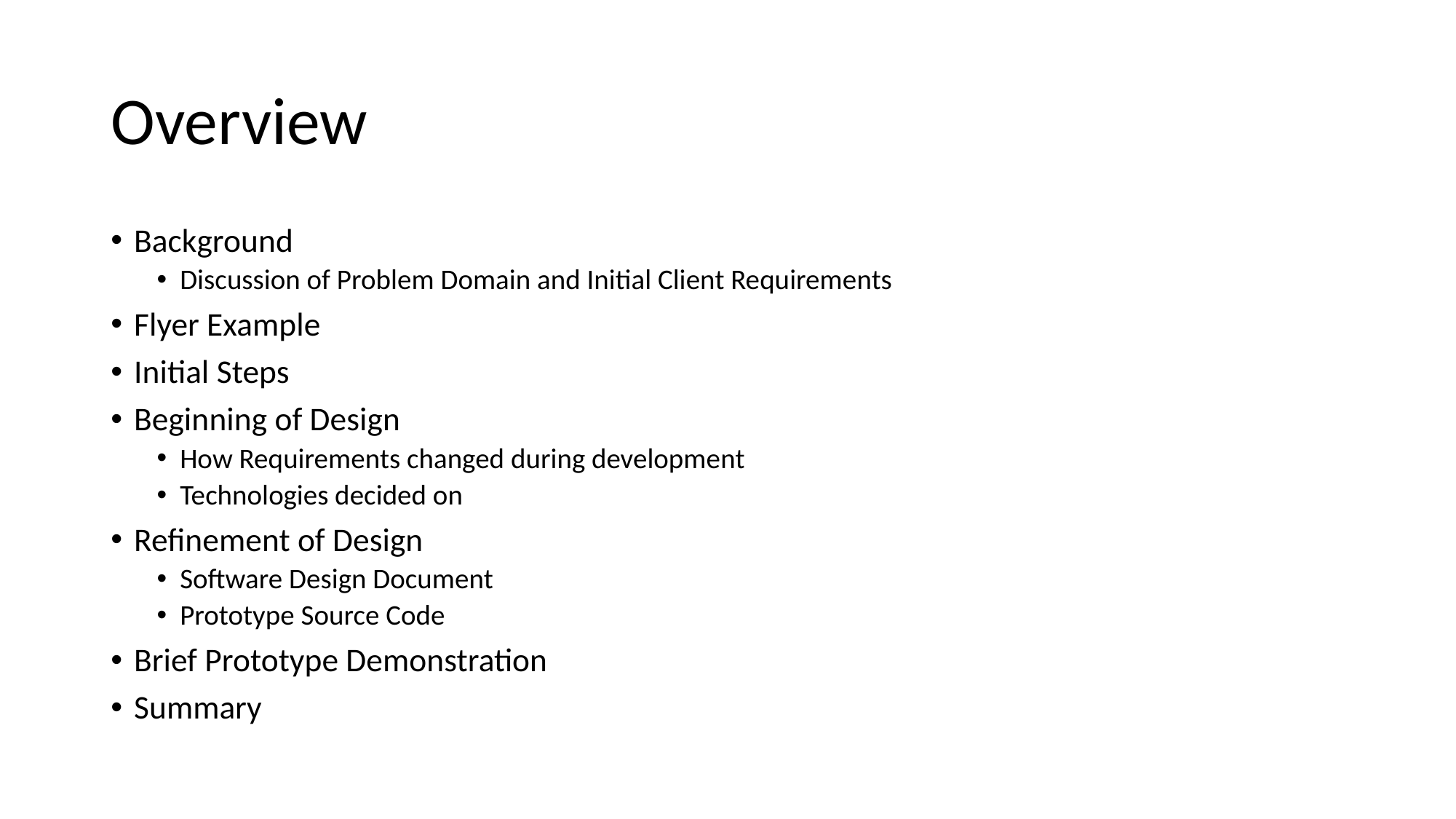

# Overview
Background
Discussion of Problem Domain and Initial Client Requirements
Flyer Example
Initial Steps
Beginning of Design
How Requirements changed during development
Technologies decided on
Refinement of Design
Software Design Document
Prototype Source Code
Brief Prototype Demonstration
Summary